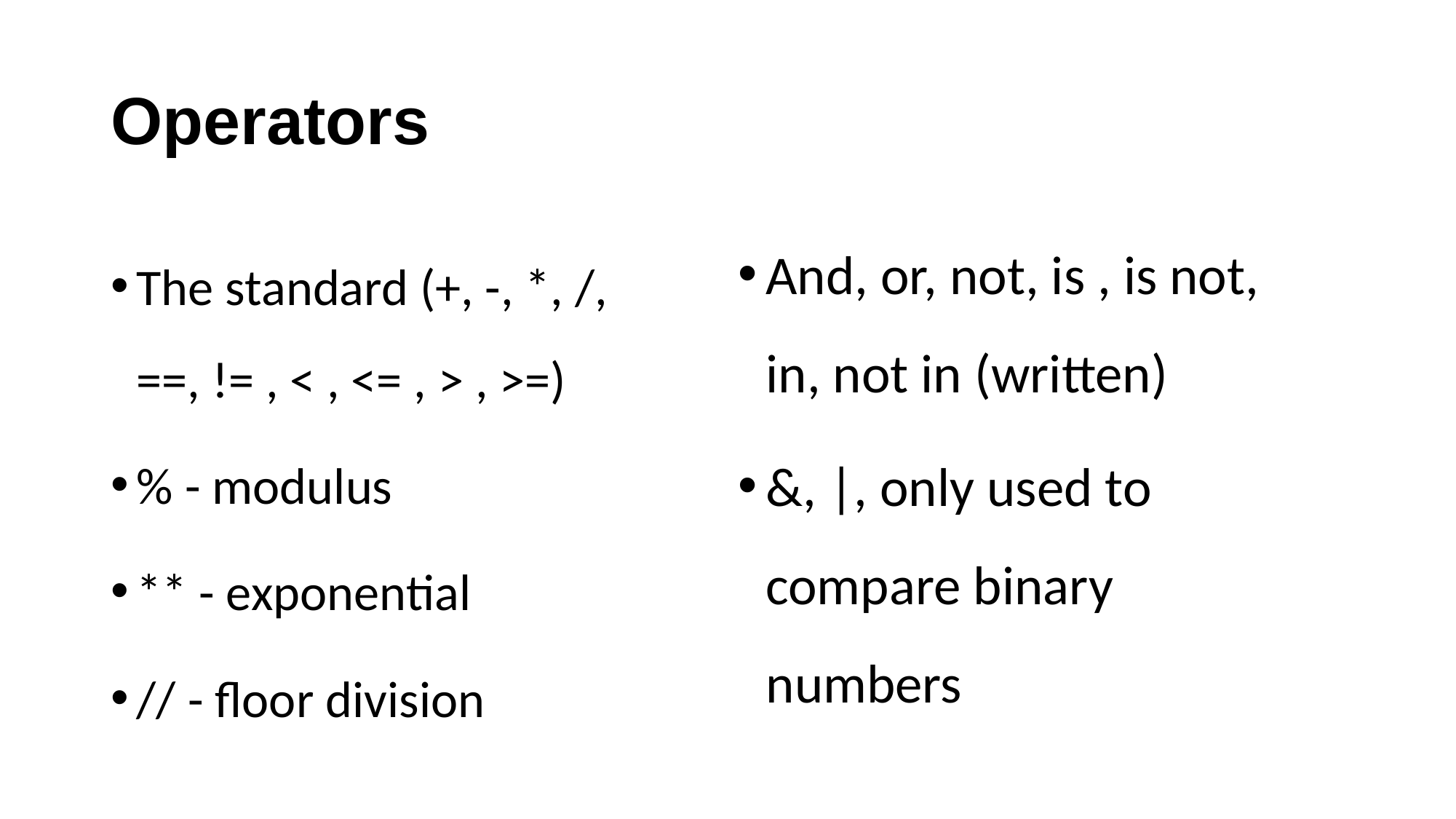

# Operators
And, or, not, is , is not, in, not in (written)
&, |, only used to compare binary numbers
The standard (+, -, *, /, ==, != , < , <= , > , >=)
% - modulus
** - exponential
// - floor division